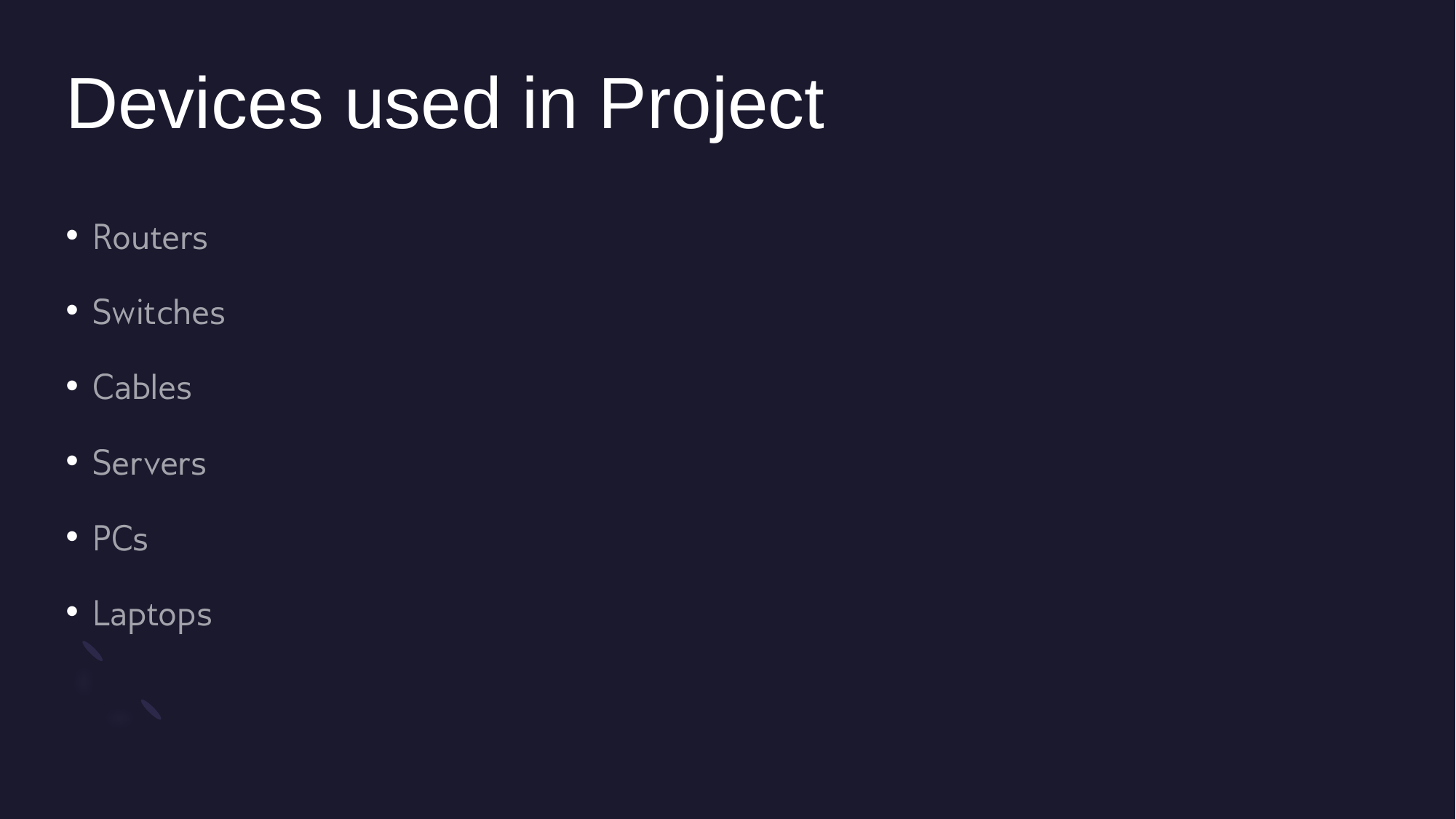

# Devices used in Project
Routers
Switches
Cables
Servers
PCs
Laptops